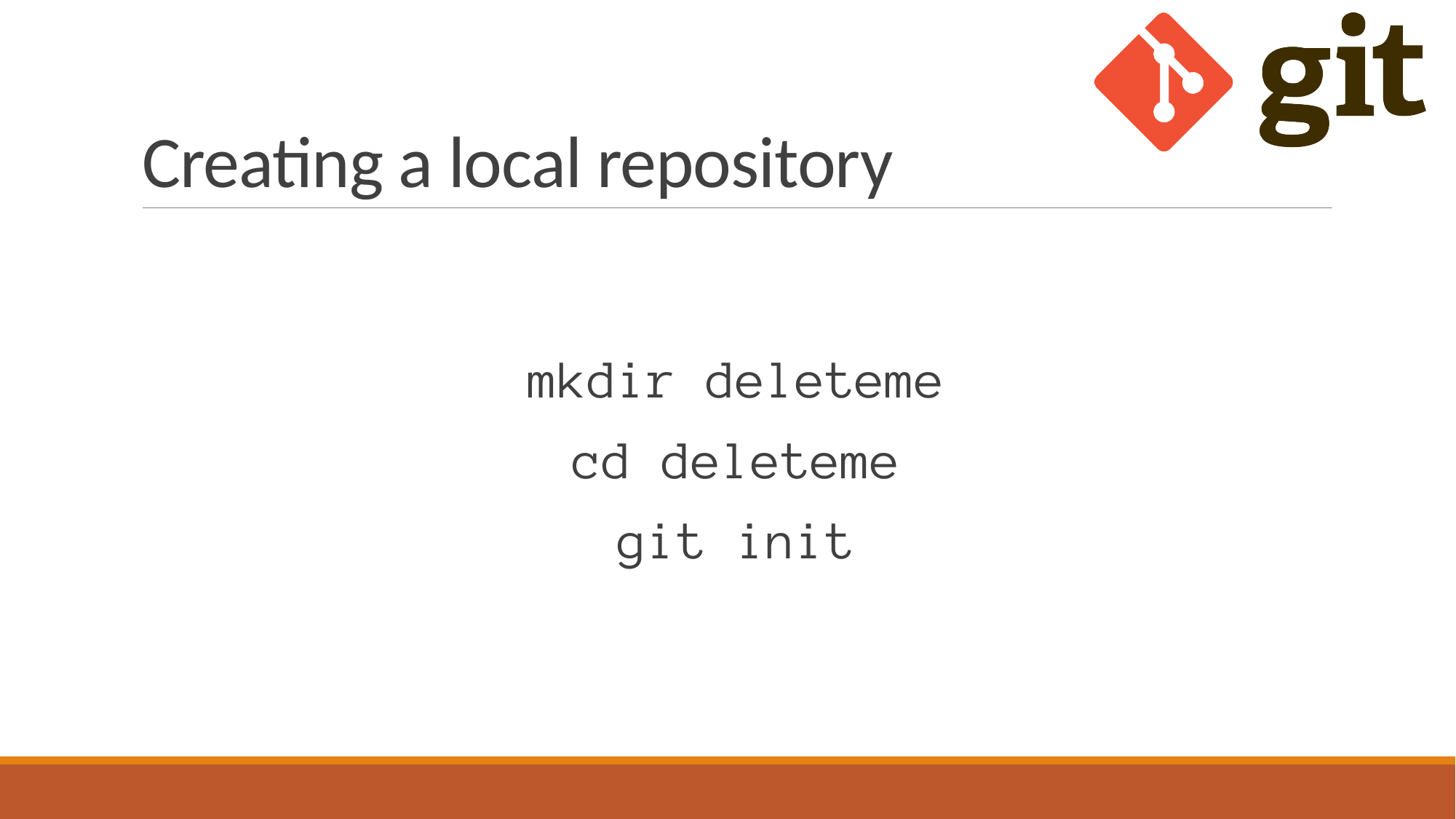

# Creating a local repository
mkdir deleteme
cd deleteme
git init